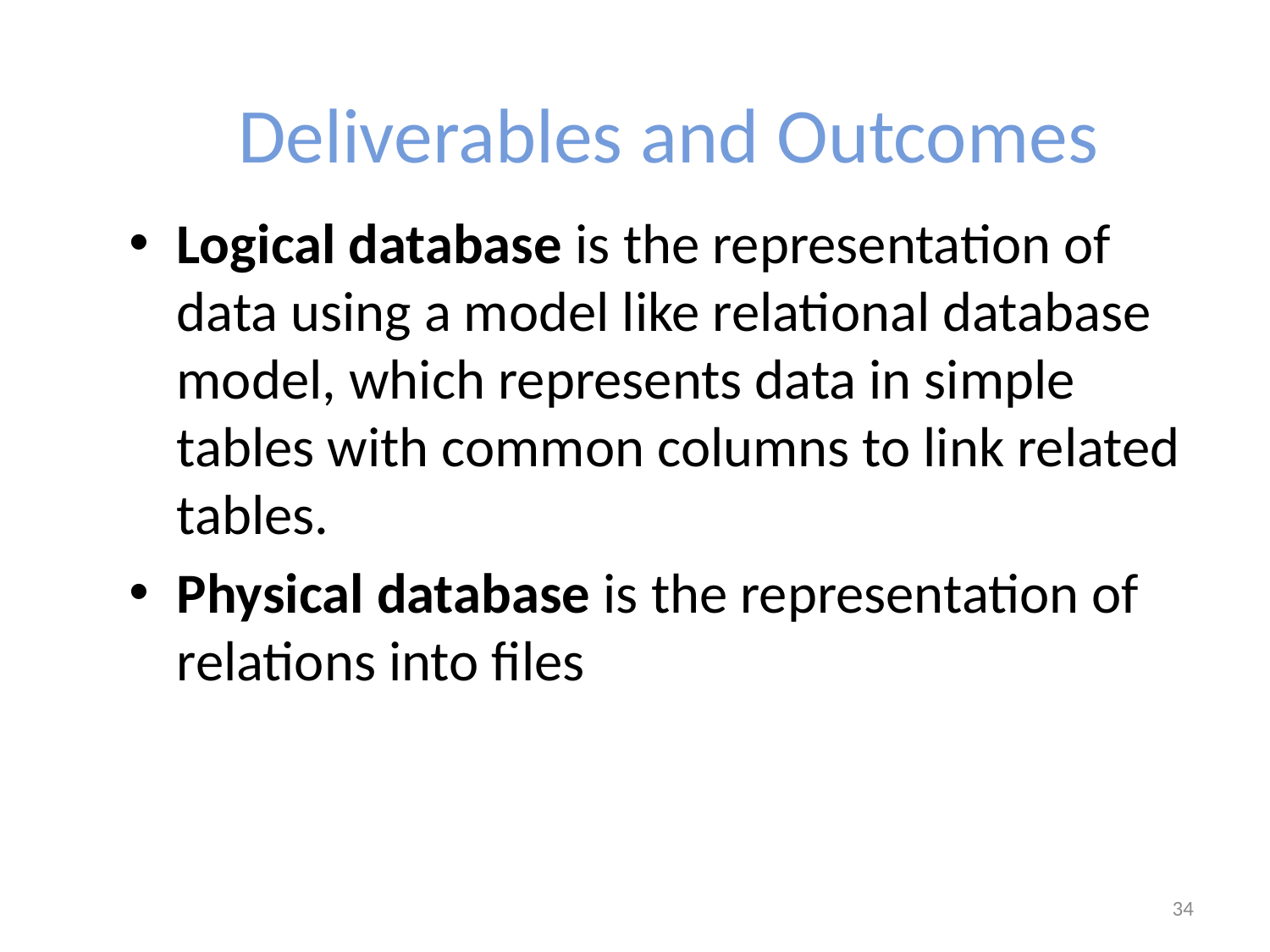

# Deliverables and Outcomes
Logical database is the representation of data using a model like relational database model, which represents data in simple tables with common columns to link related tables.
Physical database is the representation of  relations into files

34